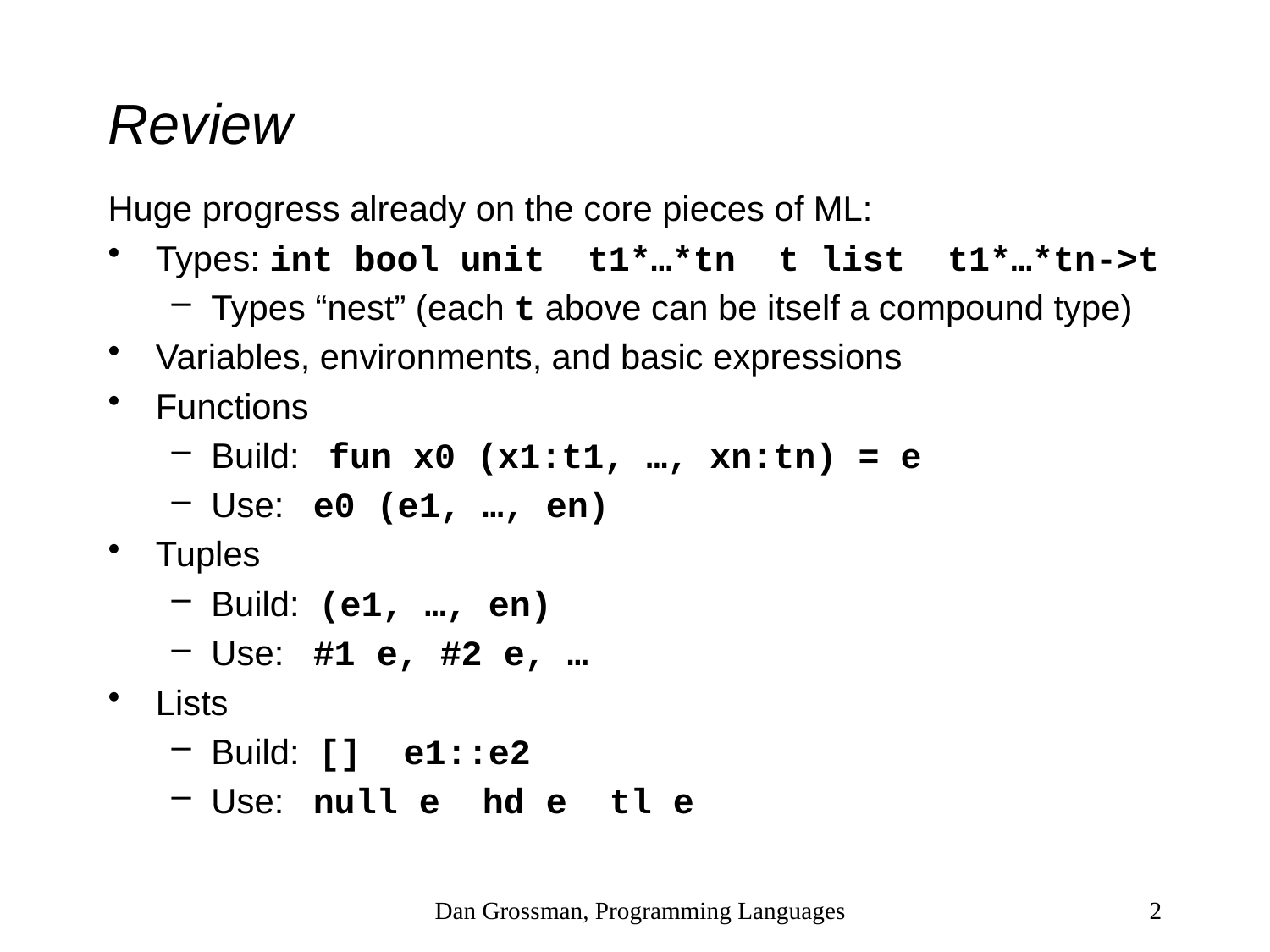

# Review
Huge progress already on the core pieces of ML:
Types: int bool unit  t1*…*tn  t list  t1*…*tn->t
Types “nest” (each t above can be itself a compound type)
Variables, environments, and basic expressions
Functions
Build:   fun x0 (x1:t1, …, xn:tn) = e
Use:   e0 (e1, …, en)
Tuples
Build:  (e1, …, en)
Use:   #1 e, #2 e, …
Lists
Build:  []  e1::e2
Use:   null e  hd e  tl e

Dan Grossman, Programming Languages
2